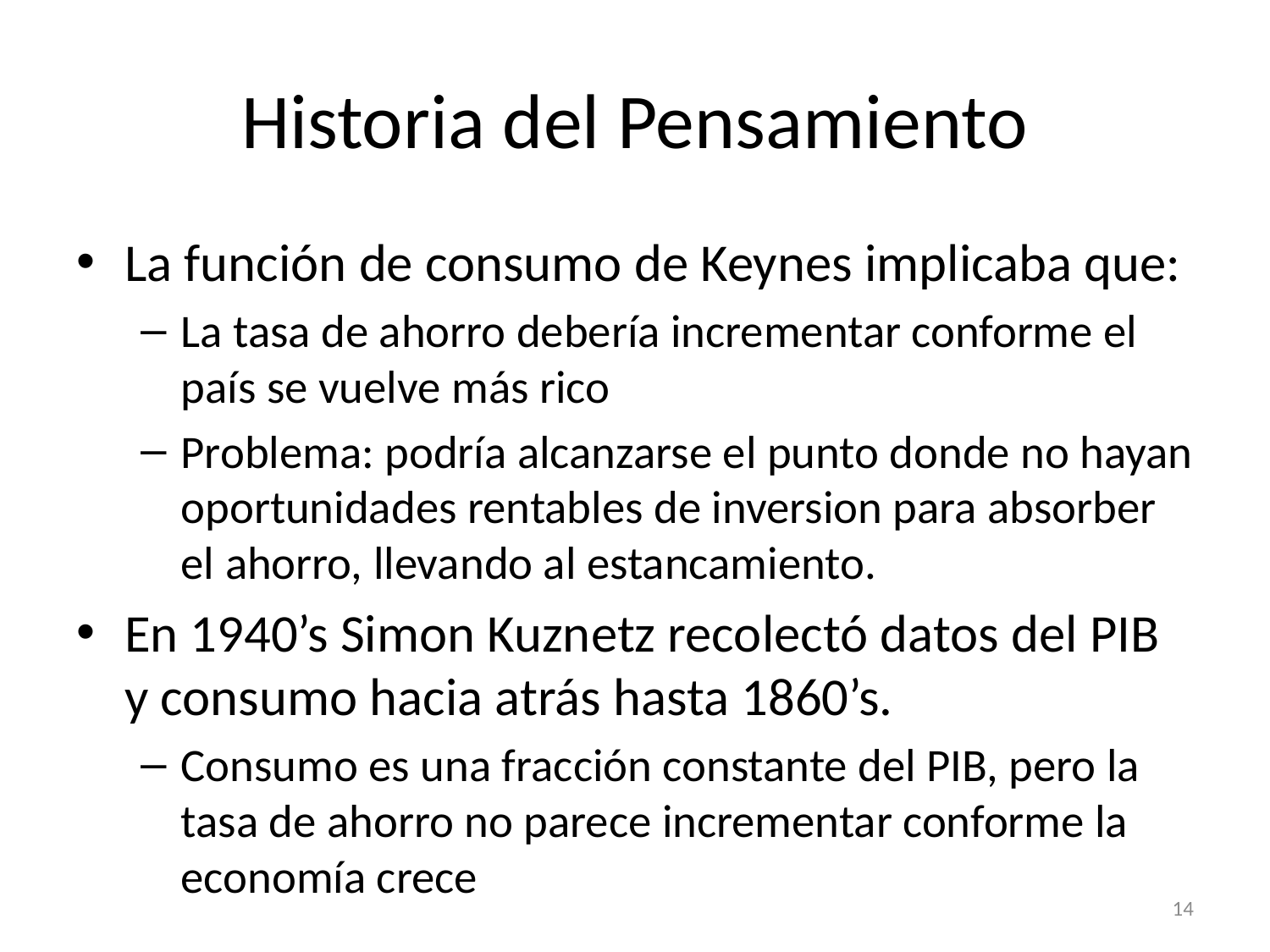

# Historia del Pensamiento
La función de consumo de Keynes implicaba que:
La tasa de ahorro debería incrementar conforme el país se vuelve más rico
Problema: podría alcanzarse el punto donde no hayan oportunidades rentables de inversion para absorber el ahorro, llevando al estancamiento.
En 1940’s Simon Kuznetz recolectó datos del PIB y consumo hacia atrás hasta 1860’s.
Consumo es una fracción constante del PIB, pero la tasa de ahorro no parece incrementar conforme la economía crece
14